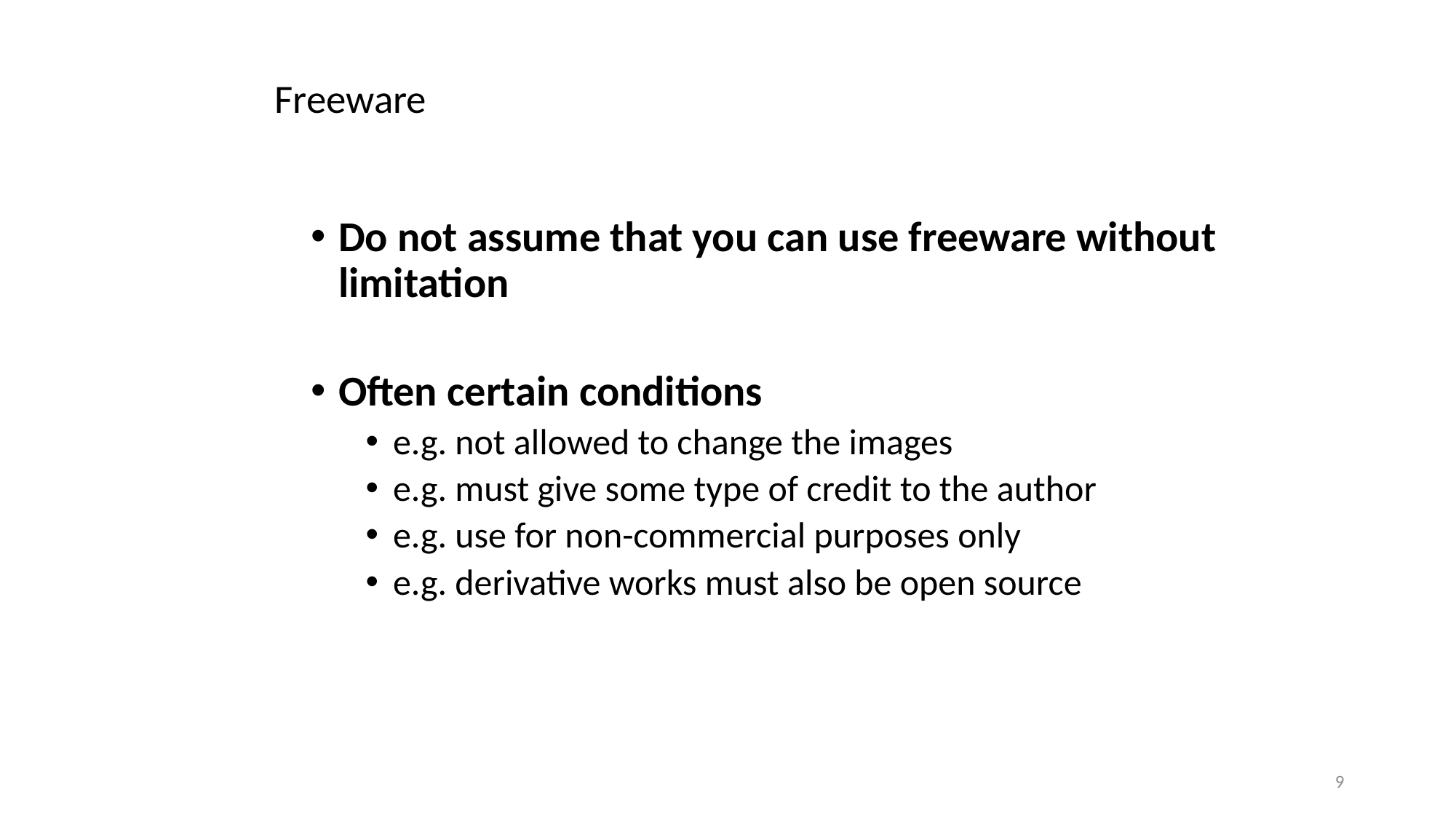

# Freeware
Do not assume that you can use freeware without limitation

Often certain conditions
e.g. not allowed to change the images
e.g. must give some type of credit to the author
e.g. use for non-commercial purposes only
e.g. derivative works must also be open source

9